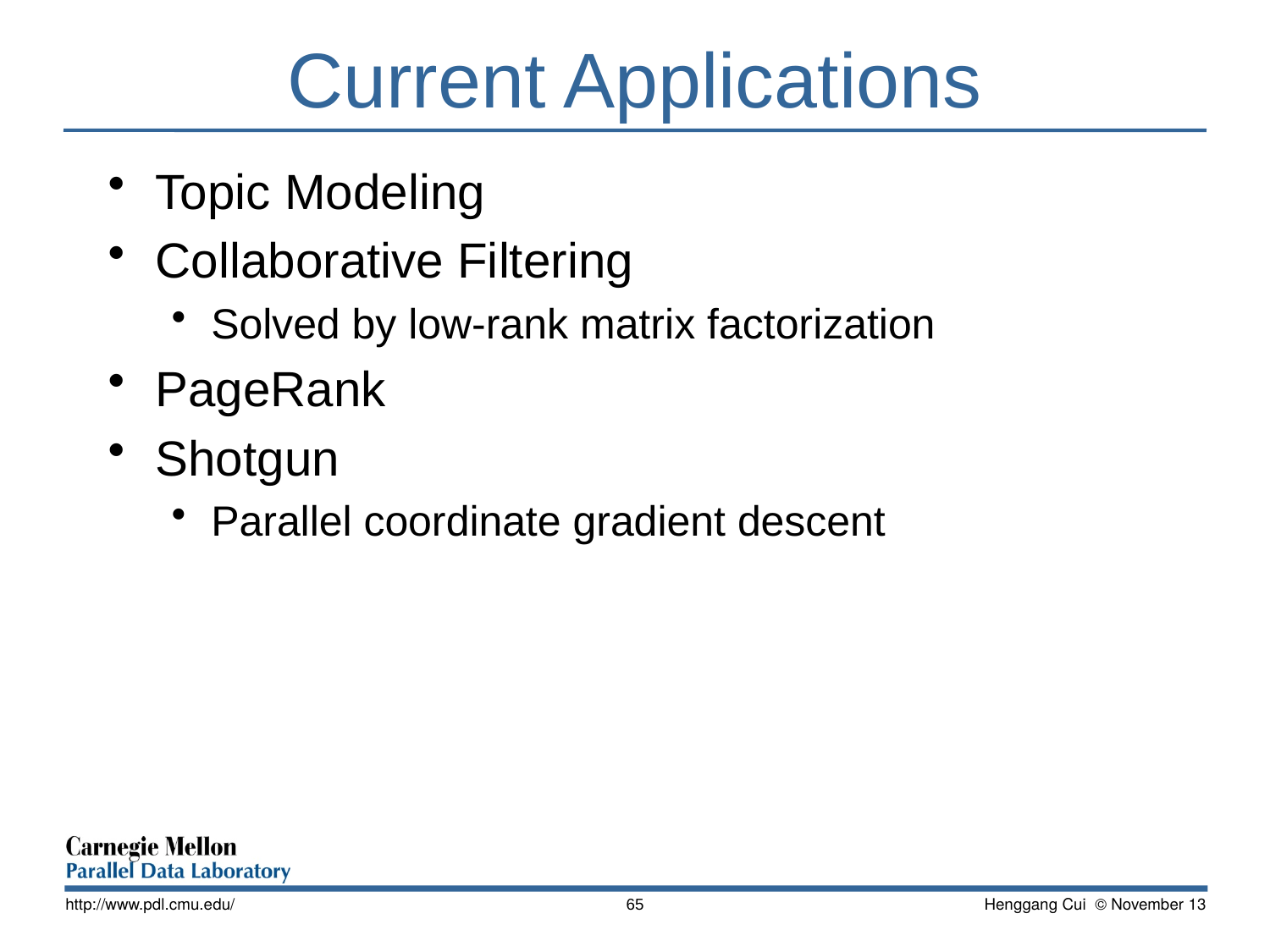

# Current Applications
Topic Modeling
Collaborative Filtering
Solved by low-rank matrix factorization
PageRank
Shotgun
Parallel coordinate gradient descent

http://www.pdl.cmu.edu/
65
   Henggang Cui  © November 13